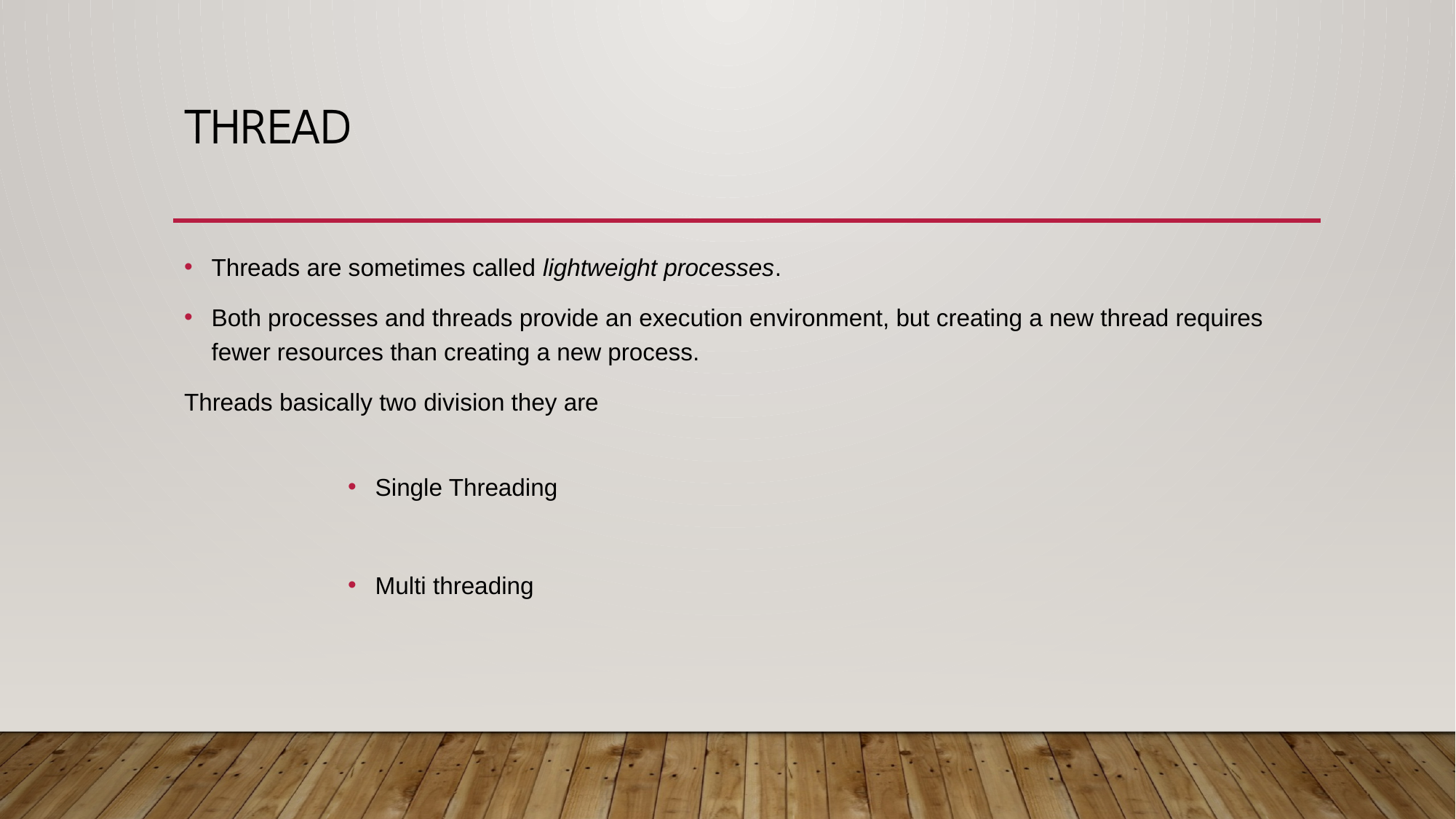

# Thread
Threads are sometimes called lightweight processes.
Both processes and threads provide an execution environment, but creating a new thread requires fewer resources than creating a new process.
Threads basically two division they are

Single Threading

Multi threading